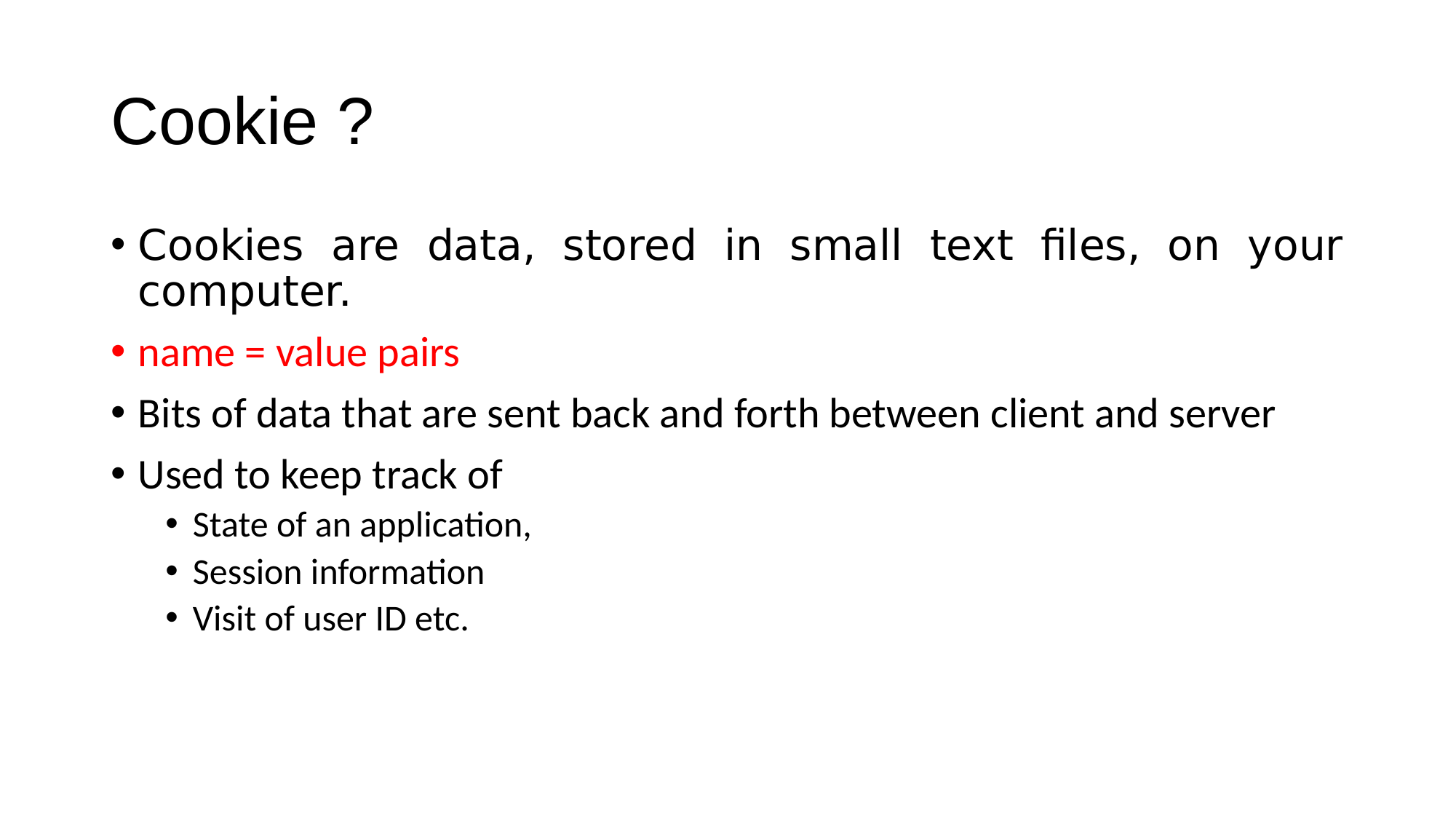

# Cookie ?
Cookies are data, stored in small text files, on your computer.
name = value pairs
Bits of data that are sent back and forth between client and server
Used to keep track of
State of an application,
Session information
Visit of user ID etc.